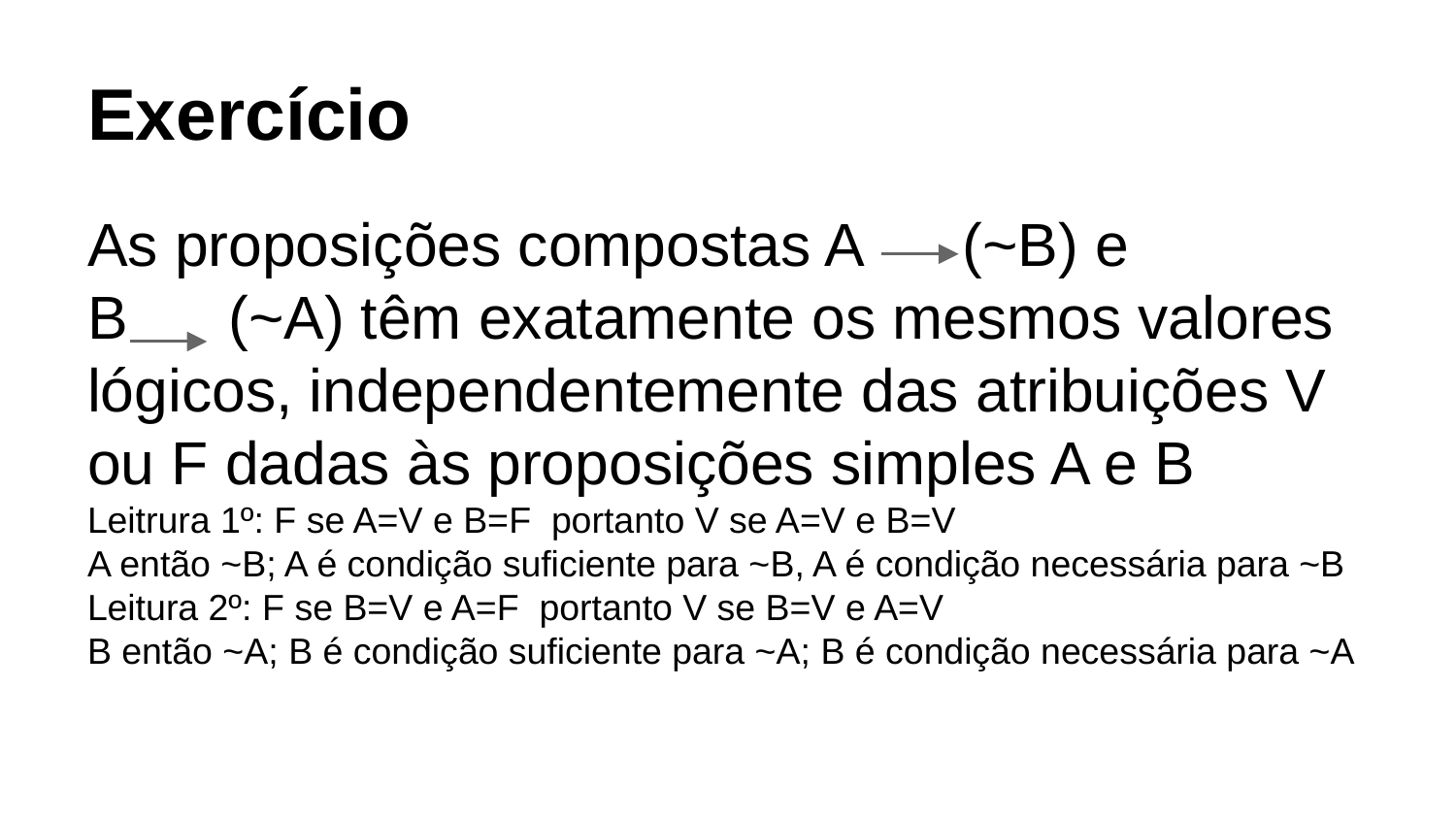

# Exercício
As proposições compostas A      (~B) e
B      (~A) têm exatamente os mesmos valores lógicos, independentemente das atribuições V ou F dadas às proposições simples A e B
Leitrura 1º: F se A=V e B=F  portanto V se A=V e B=V
A então ~B; A é condição suficiente para ~B, A é condição necessária para ~B
Leitura 2º: F se B=V e A=F  portanto V se B=V e A=V
B então ~A; B é condição suficiente para ~A; B é condição necessária para ~A